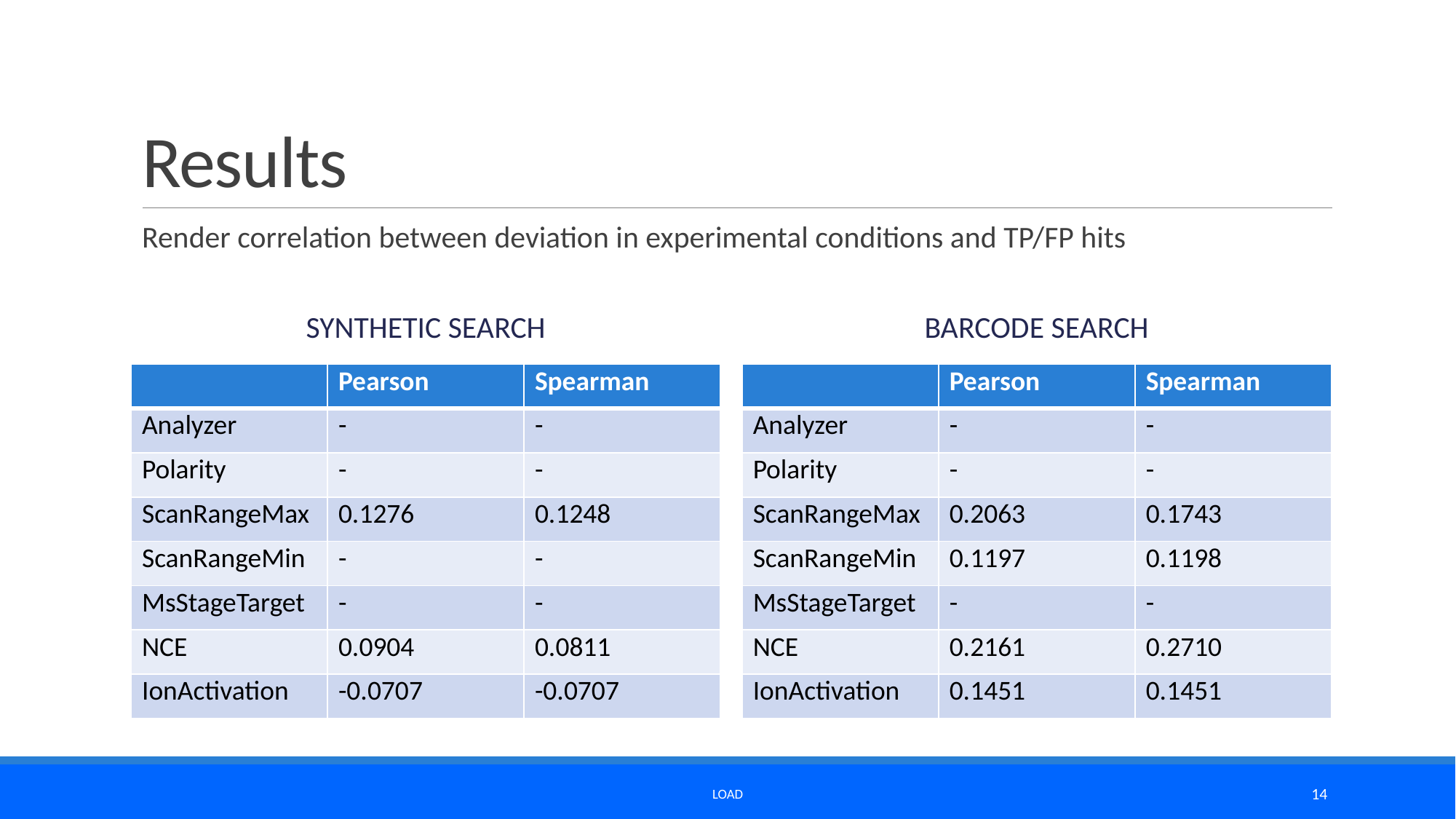

# Results
Render correlation between deviation in experimental conditions and TP/FP hits
Synthetic search
Barcode search
|  | Pearson | Spearman |
| --- | --- | --- |
| Analyzer | - | - |
| Polarity | - | - |
| ScanRangeMax | 0.1276 | 0.1248 |
| ScanRangeMin | - | - |
| MsStageTarget | - | - |
| NCE | 0.0904 | 0.0811 |
| IonActivation | -0.0707 | -0.0707 |
|  | Pearson | Spearman |
| --- | --- | --- |
| Analyzer | - | - |
| Polarity | - | - |
| ScanRangeMax | 0.2063 | 0.1743 |
| ScanRangeMin | 0.1197 | 0.1198 |
| MsStageTarget | - | - |
| NCE | 0.2161 | 0.2710 |
| IonActivation | 0.1451 | 0.1451 |
Load
14